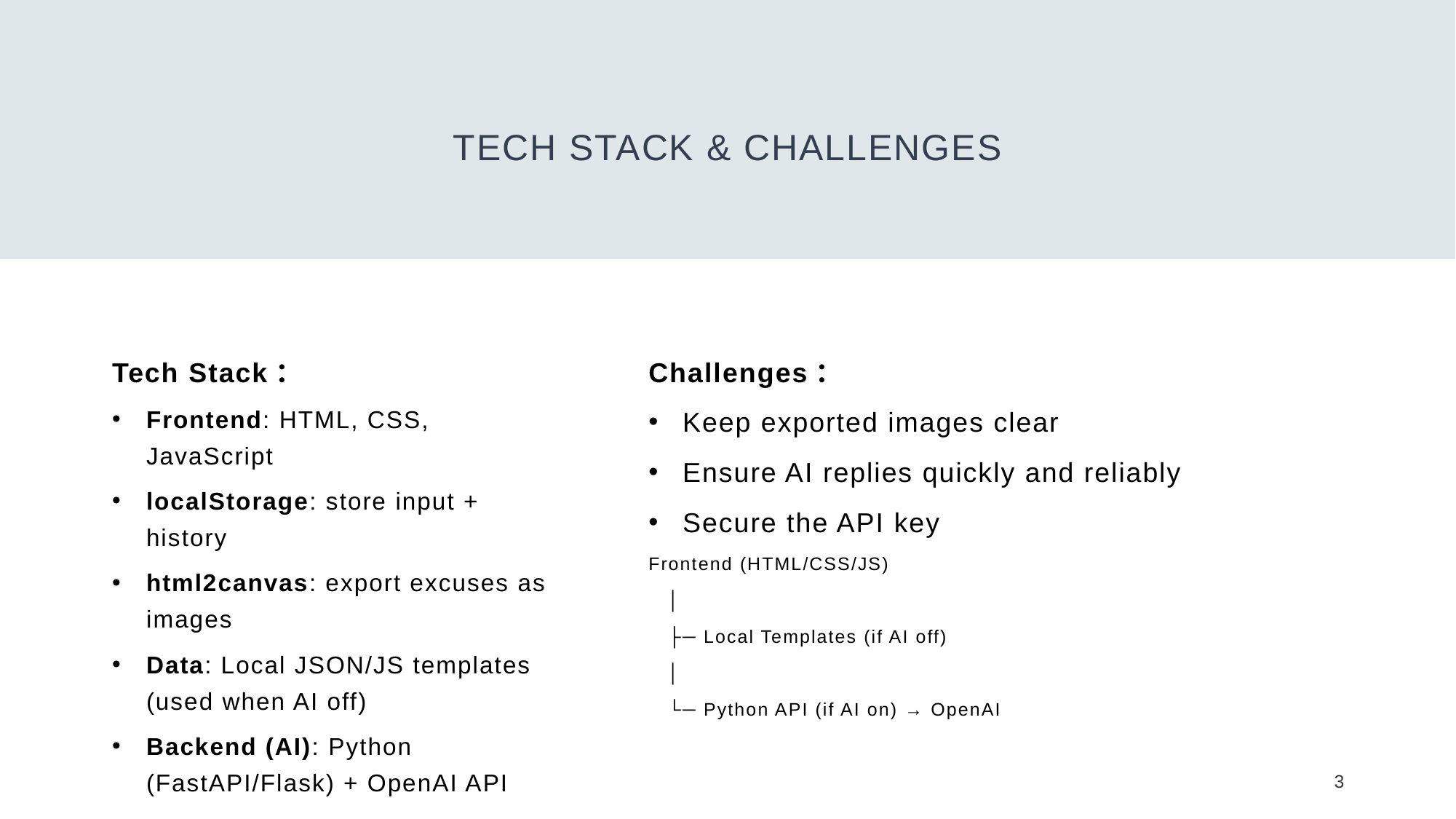

# Tech Stack & Challenges
Tech Stack：
Frontend: HTML, CSS, JavaScript
localStorage: store input + history
html2canvas: export excuses as images
Data: Local JSON/JS templates (used when AI off)
Backend (AI): Python (FastAPI/Flask) + OpenAI API

Challenges：
Keep exported images clear
Ensure AI replies quickly and reliably
Secure the API key
Frontend (HTML/CSS/JS)
   │
   ├─ Local Templates (if AI off)
   │
   └─ Python API (if AI on) → OpenAI

3